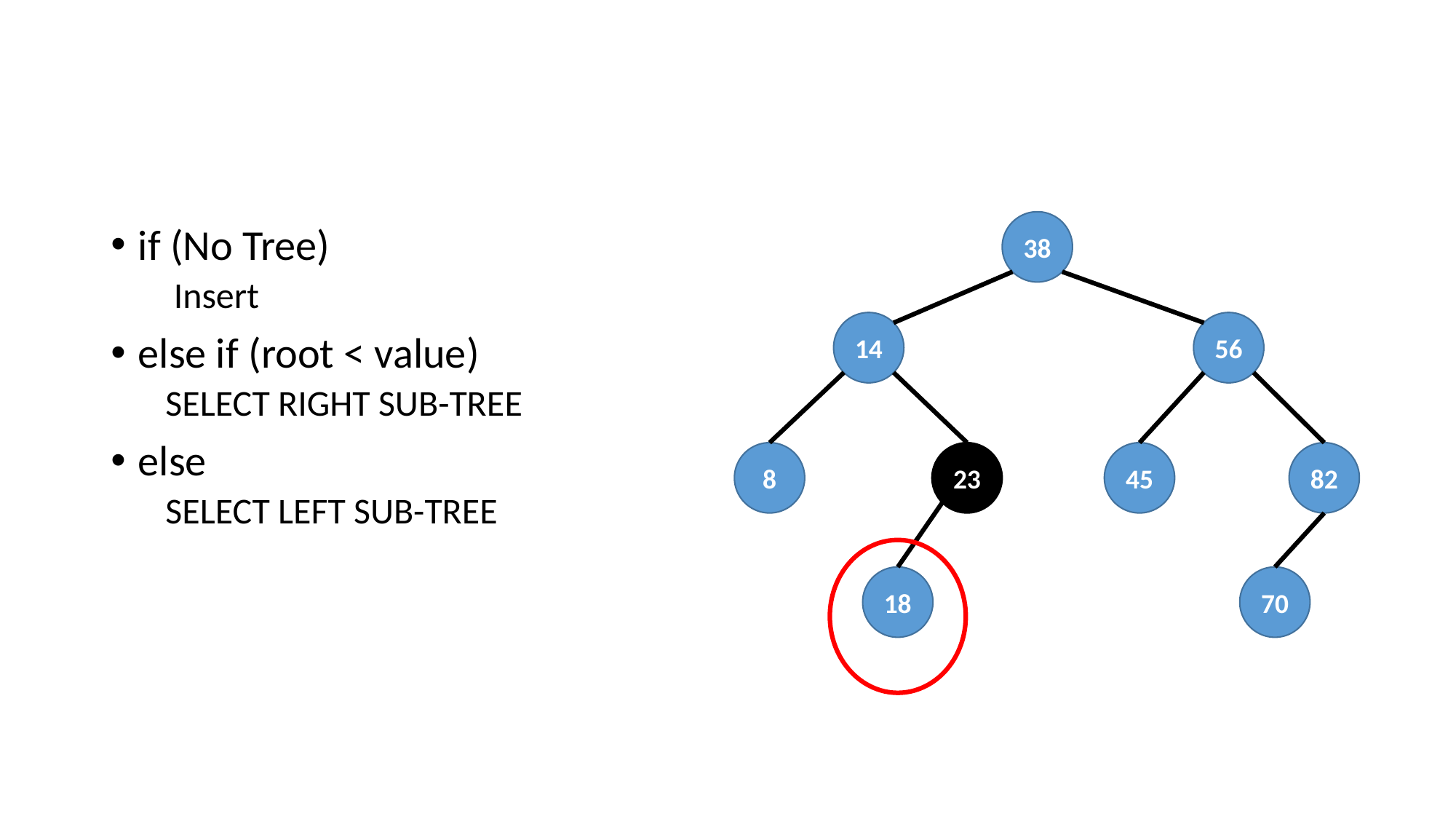

#
38
if (No Tree)
 Insert
else if (root < value)
SELECT RIGHT SUB-TREE
else
SELECT LEFT SUB-TREE
14
56
8
23
45
82

18
70